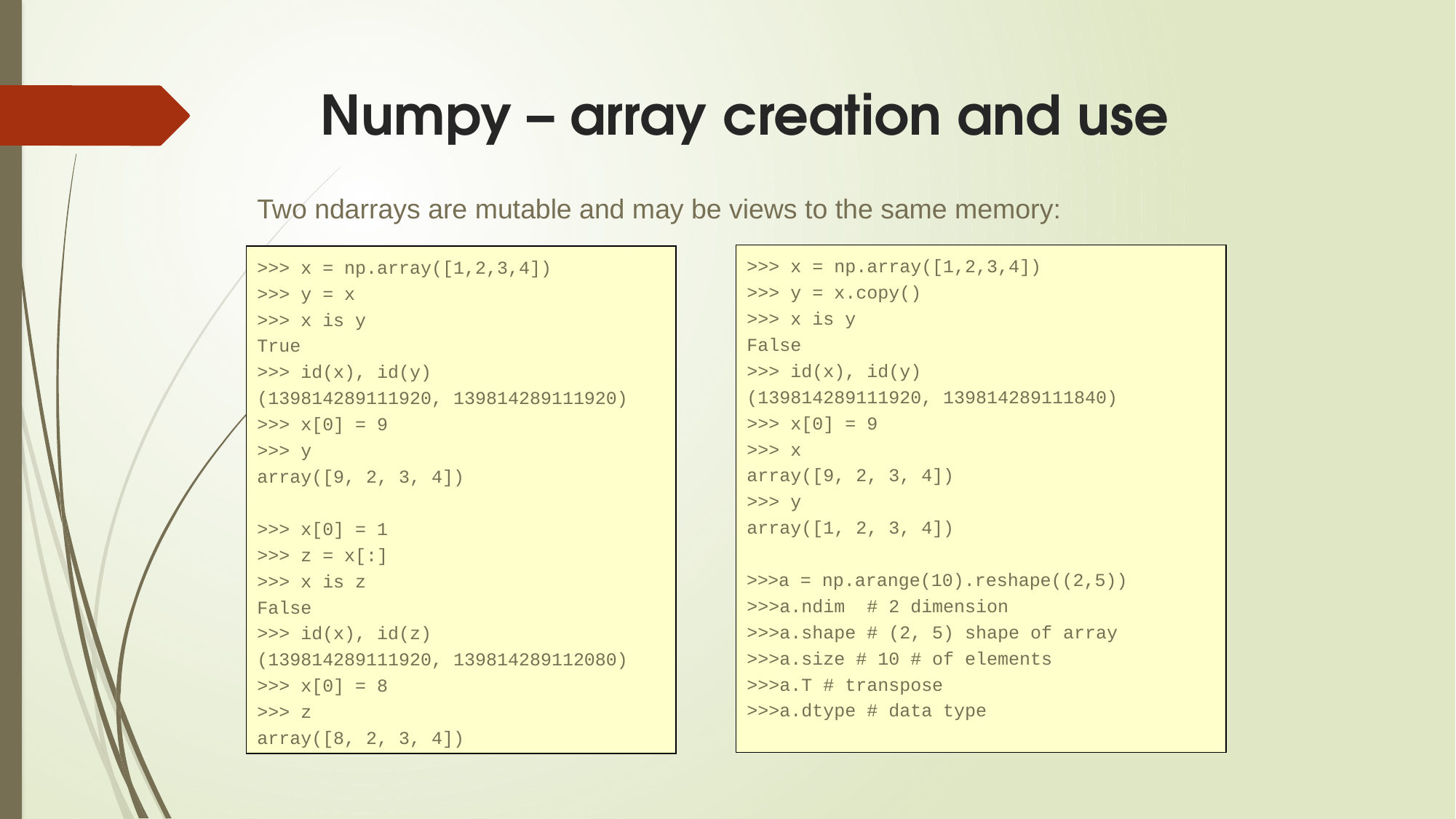

# Numpy – array creation and use
Two ndarrays are mutable and may be views to the same memory:
>>> x = np.array([1,2,3,4])
>>> y = x.copy()
>>> x is y
False
>>> id(x), id(y)
(139814289111920, 139814289111840)
>>> x[0] = 9
>>> x
array([9, 2, 3, 4])
>>> y
array([1, 2, 3, 4])

>>>a = np.arange(10).reshape((2,5))
>>>a.ndim  # 2 dimension
>>>a.shape # (2, 5) shape of array
>>>a.size # 10 # of elements
>>>a.T # transpose
>>>a.dtype # data type

>>> x = np.array([1,2,3,4])
>>> y = x
>>> x is y
True
>>> id(x), id(y)
(139814289111920, 139814289111920)
>>> x[0] = 9
>>> y
array([9, 2, 3, 4])

>>> x[0] = 1
>>> z = x[:]
>>> x is z
False
>>> id(x), id(z)
(139814289111920, 139814289112080)
>>> x[0] = 8
>>> z
array([8, 2, 3, 4])